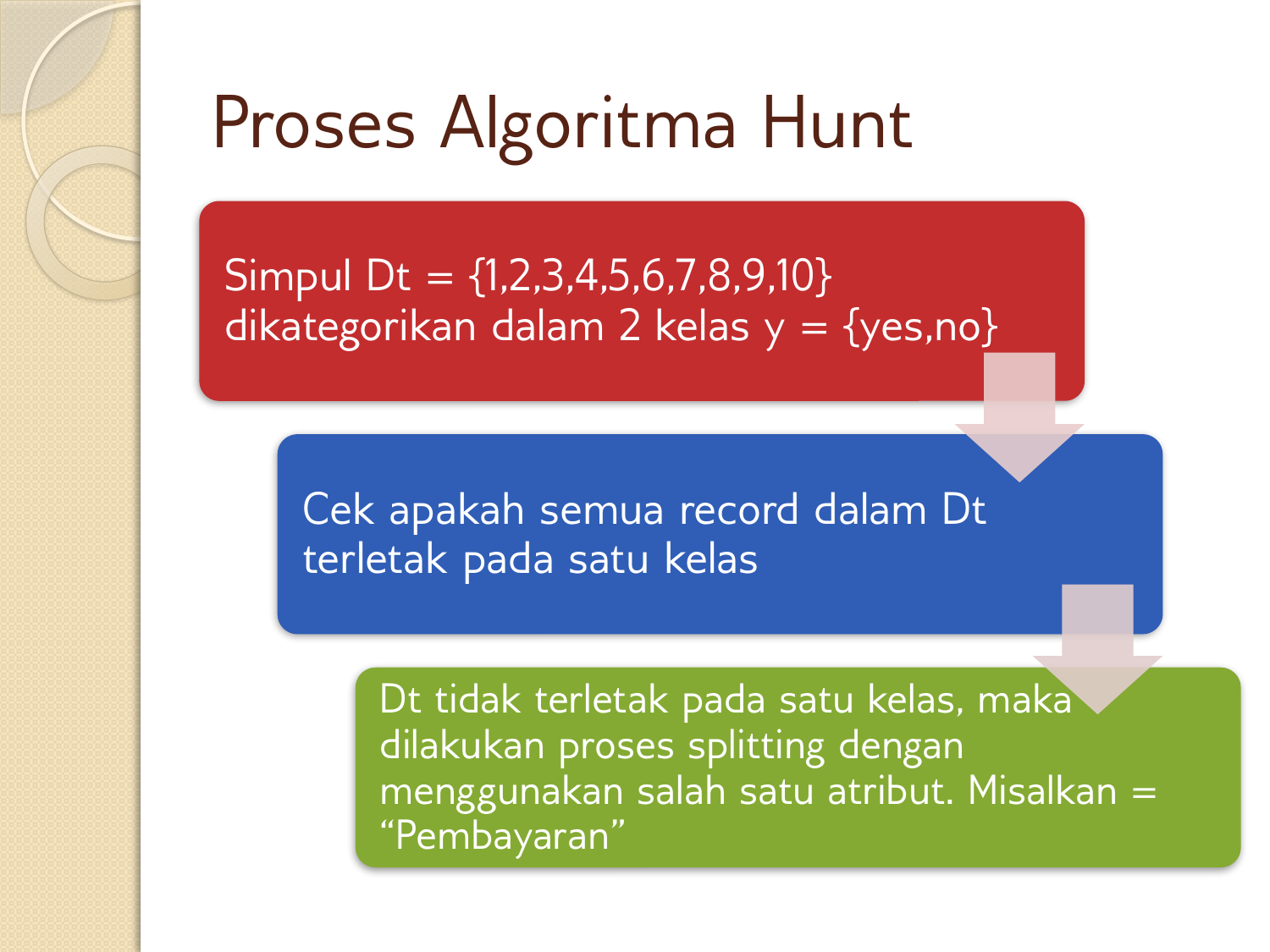

# Proses Algoritma Hunt
Simpul Dt = {1,2,3,4,5,6,7,8,9,10} dikategorikan dalam 2 kelas y = {yes,no}
Cek apakah semua record dalam Dt terletak pada satu kelas
Dt tidak terletak pada satu kelas, maka dilakukan proses splitting dengan menggunakan salah satu atribut. Misalkan = “Pembayaran”